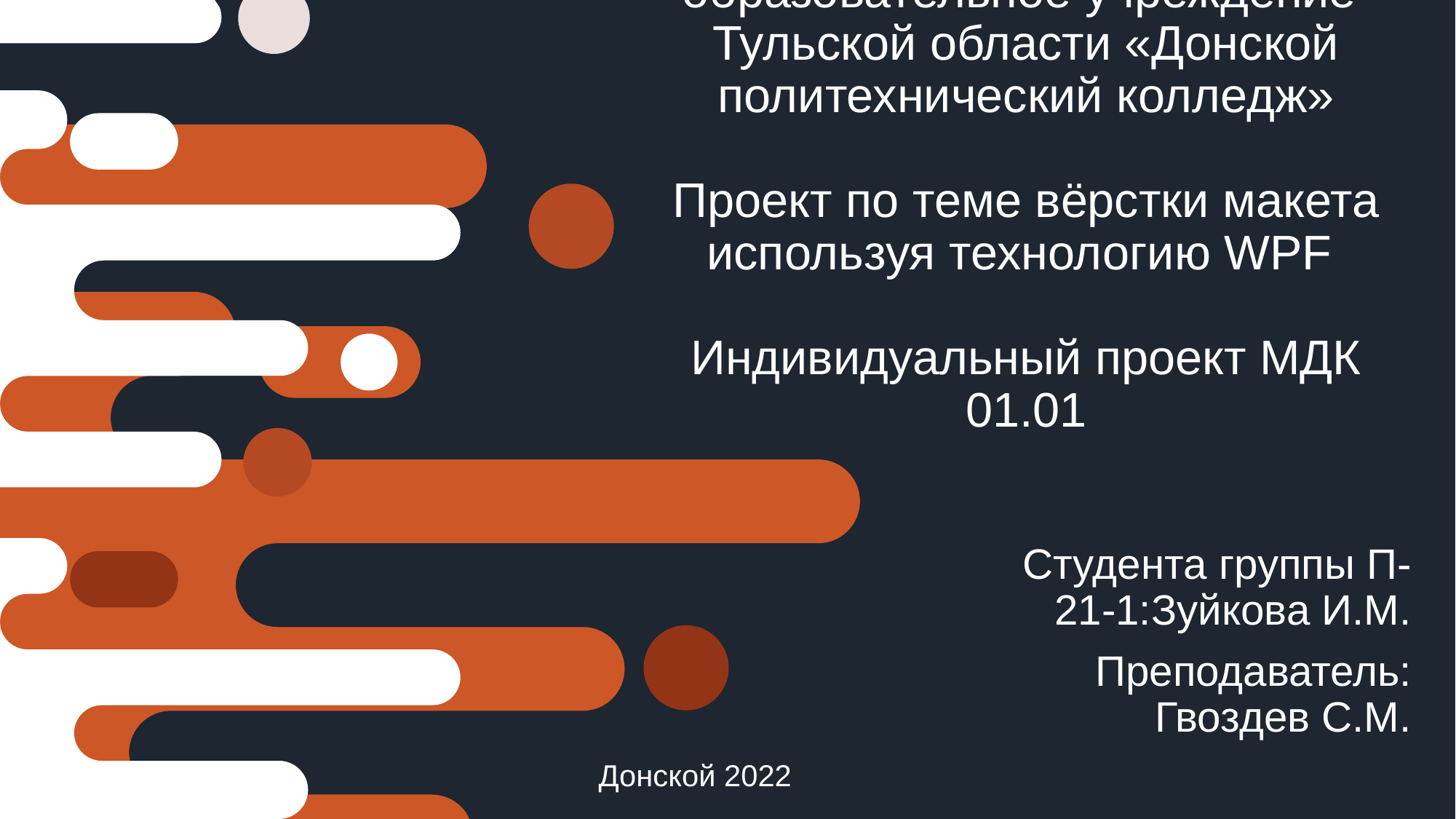

# Министерство образования Тульской области Государственное профессиональное образовательное учреждение Тульской области «Донской политехнический колледж» Проект по теме вёрстки макета используя технологию WPF Индивидуальный проект МДК 01.01
Студента группы П-21-1:Зуйкова И.М.
Преподаватель: Гвоздев С.М.
Донской 2022